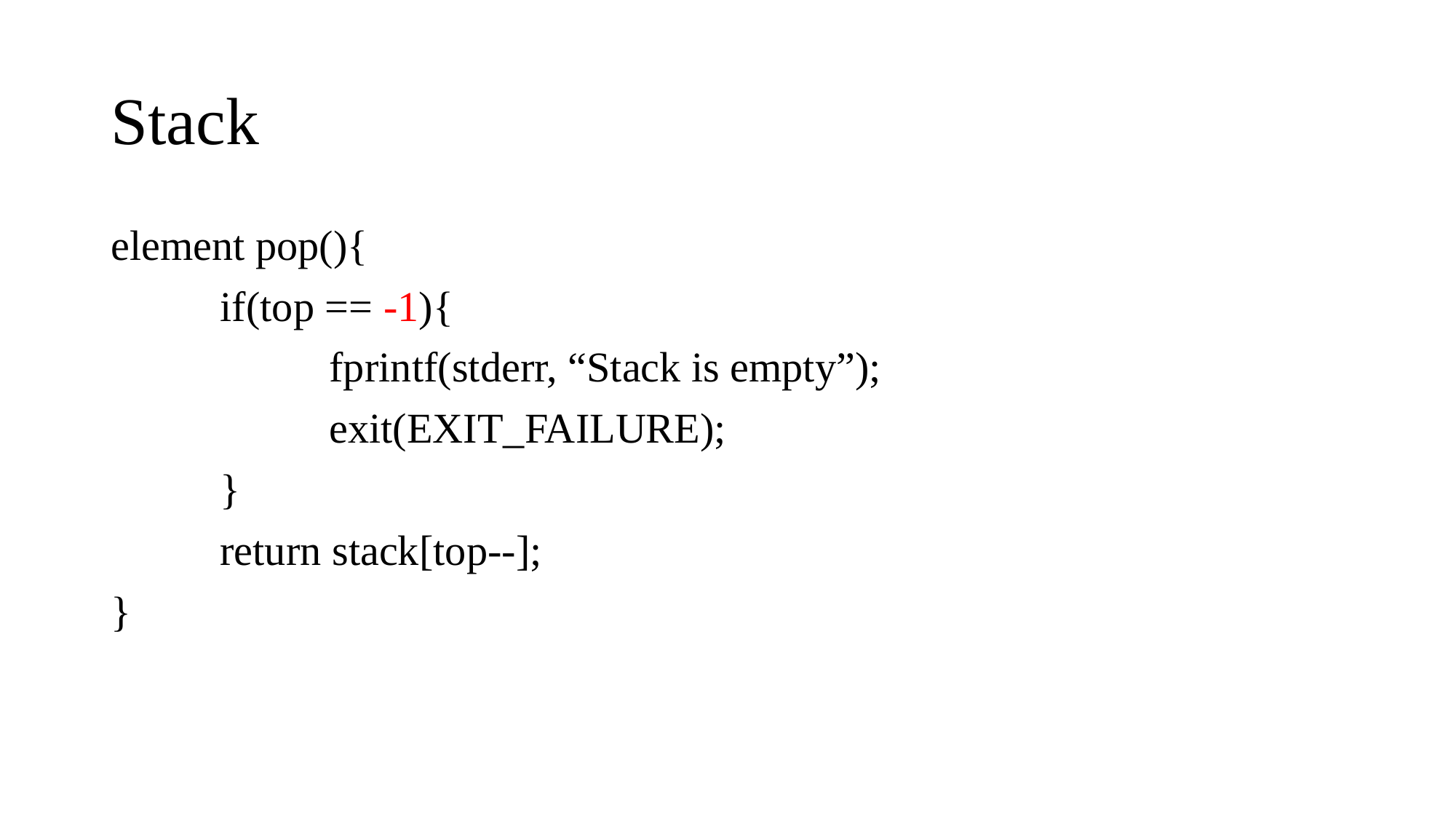

# Stack
element pop(){
	if(top == -1){
		fprintf(stderr, “Stack is empty”);
		exit(EXIT_FAILURE);
	}
	return stack[top--];
}